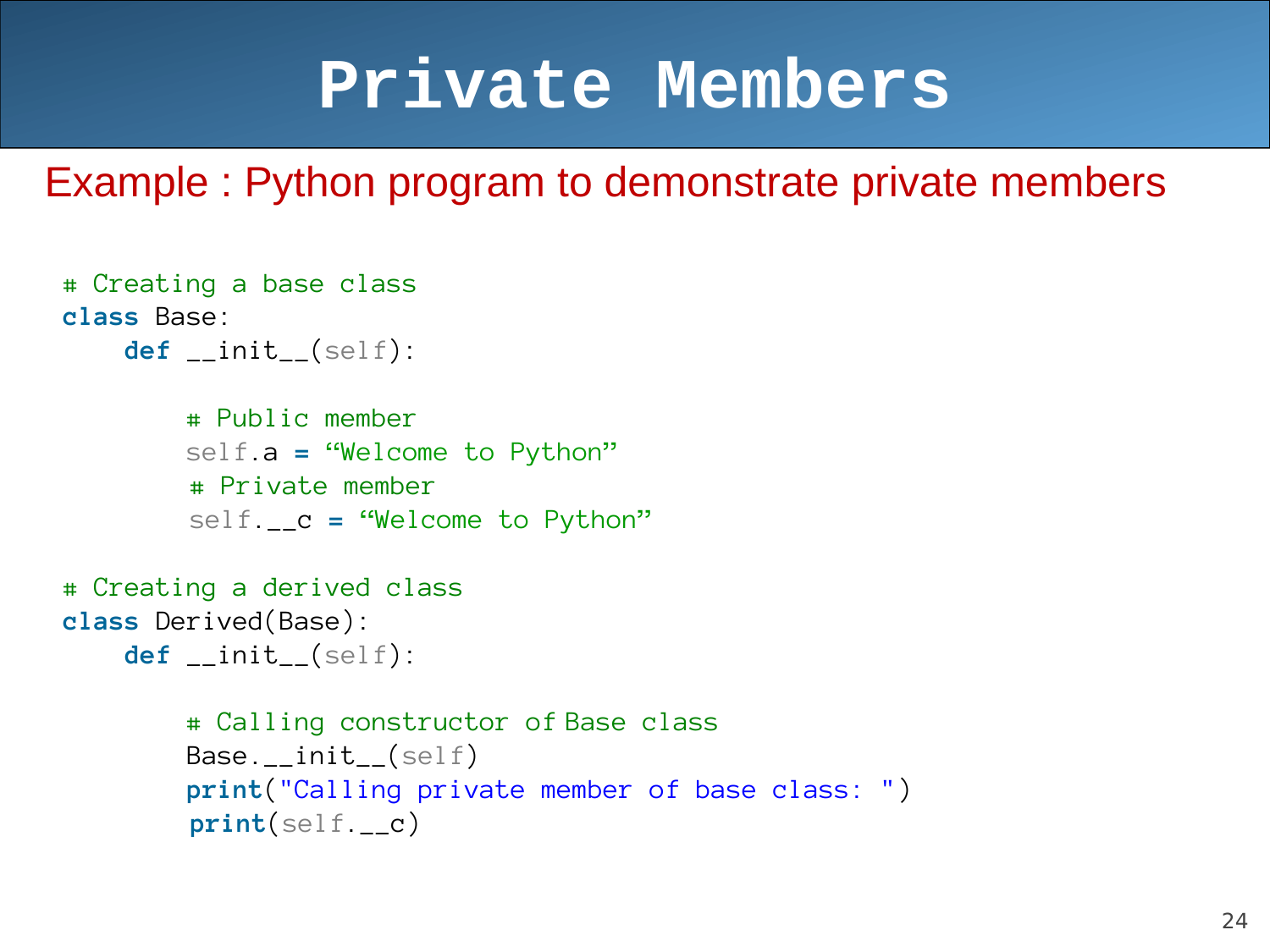

Private Members
Example : Python program to demonstrate private members

# Creating a base class
class Base:
    def __init__(self):

        # Public member
        self.a = “Welcome to Python”
	# Private member
	self.__c = “Welcome to Python”

# Creating a derived class
class Derived(Base):
    def __init__(self):

        # Calling constructor of Base class
        Base.__init__(self)
        print("Calling private member of base class: ")
	print(self.__c)